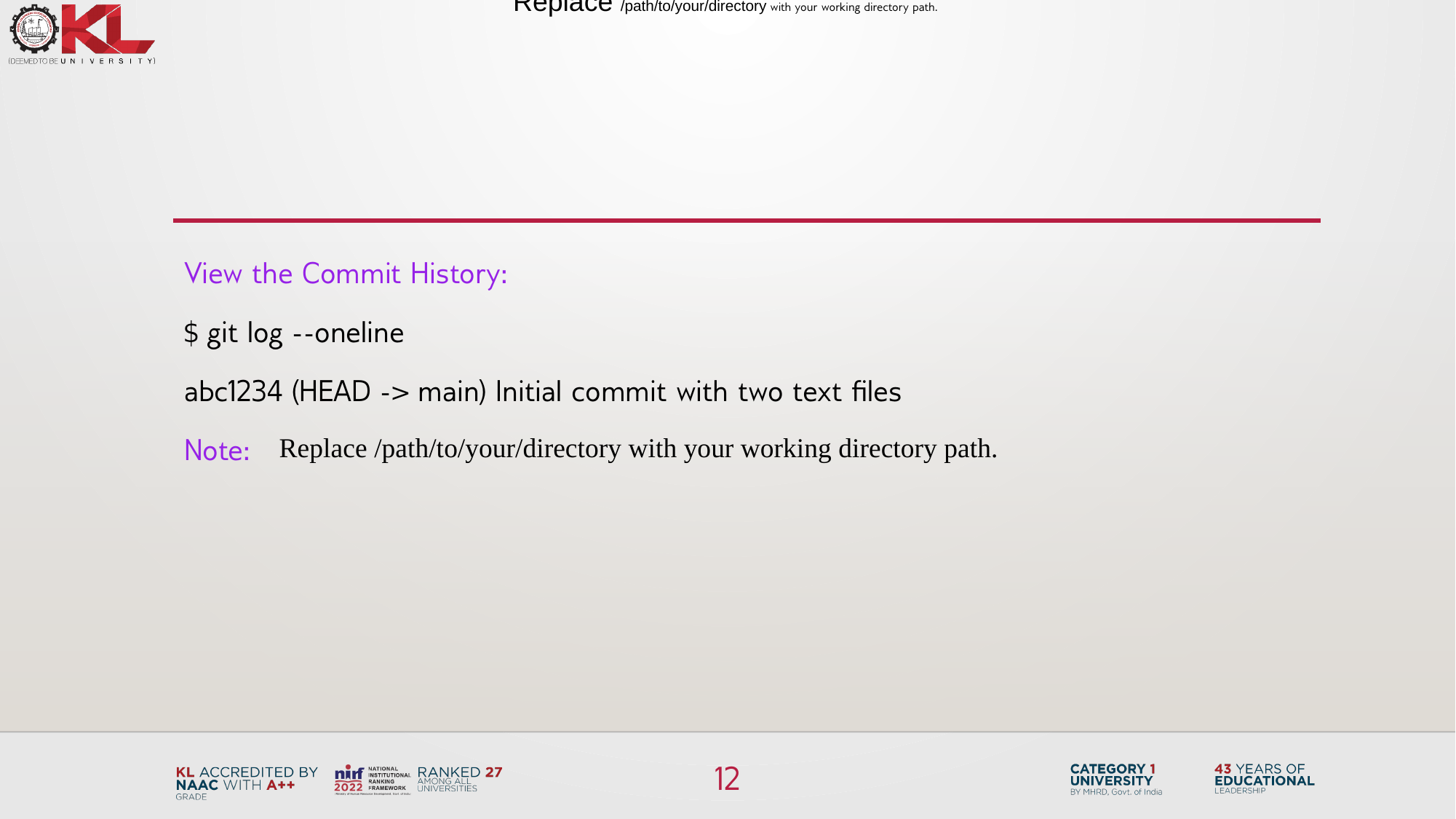

Replace /path/to/your/directory with your working directory path.
#
View the Commit History:
$ git log --oneline
abc1234 (HEAD -> main) Initial commit with two text files
Note:
Replace /path/to/your/directory with your working directory path.
12